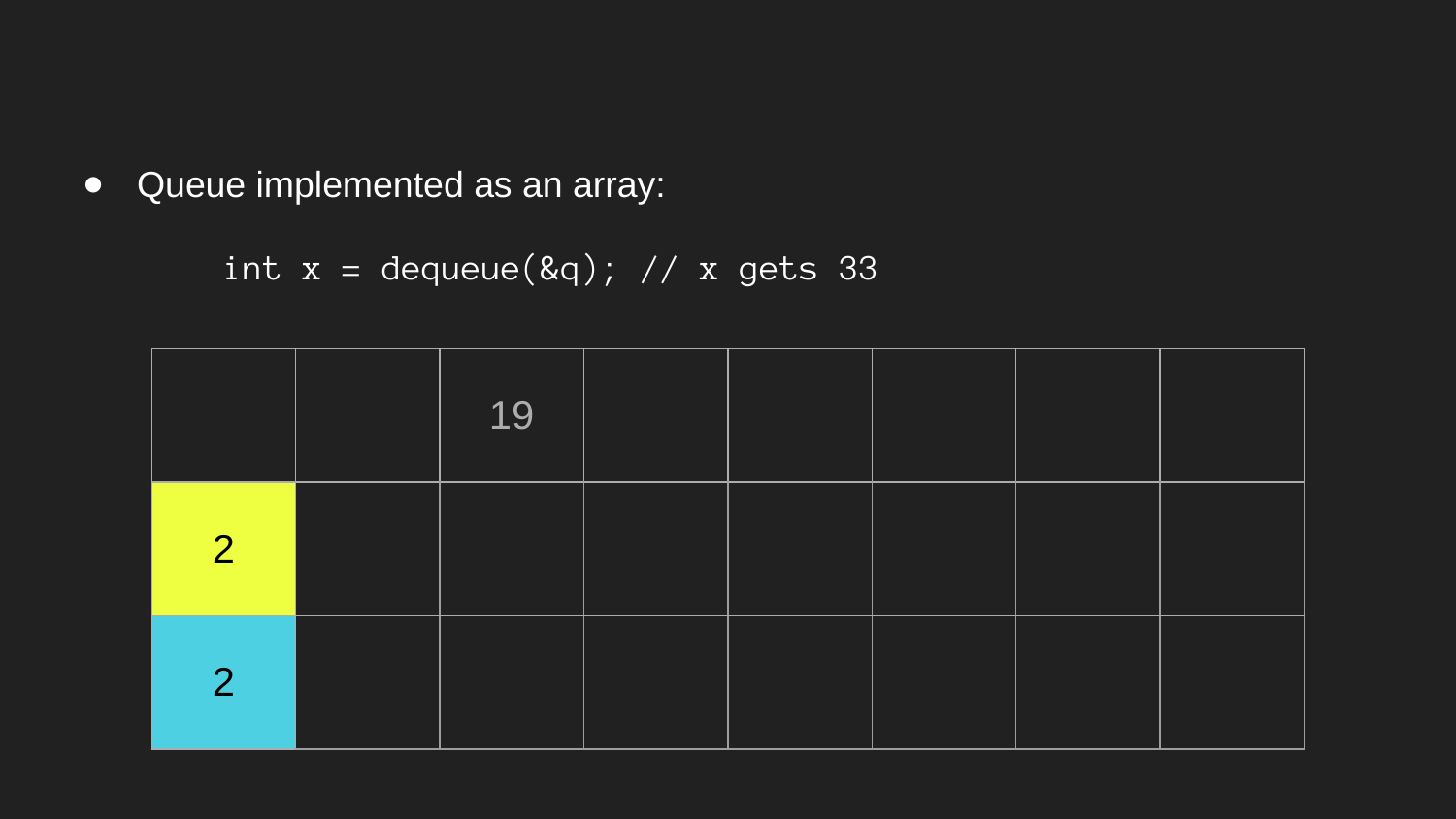

Queue implemented as an array:
        int x = dequeue(&q); // x gets 33

|  |  | 19 |  |  |  |  |  |
| --- | --- | --- | --- | --- | --- | --- | --- |
| 2 |  |  |  |  |  |  |  |
| 2 |  |  |  |  |  |  |  |